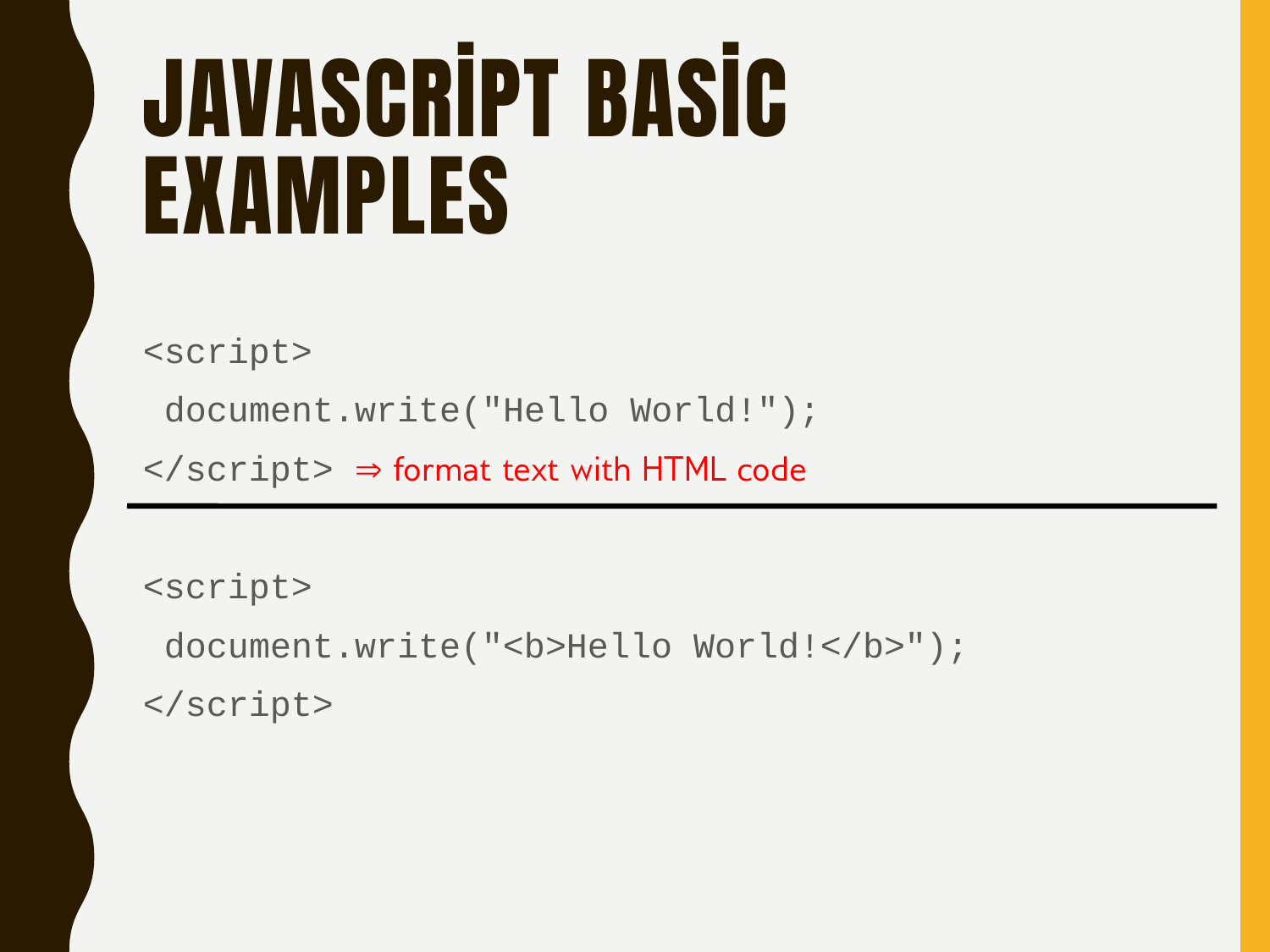

# JavaScript Basic Examples
<script>
 document.write("Hello World!");
</script> ⇒ format text with HTML code

<script>
 document.write("<b>Hello World!</b>");
</script>